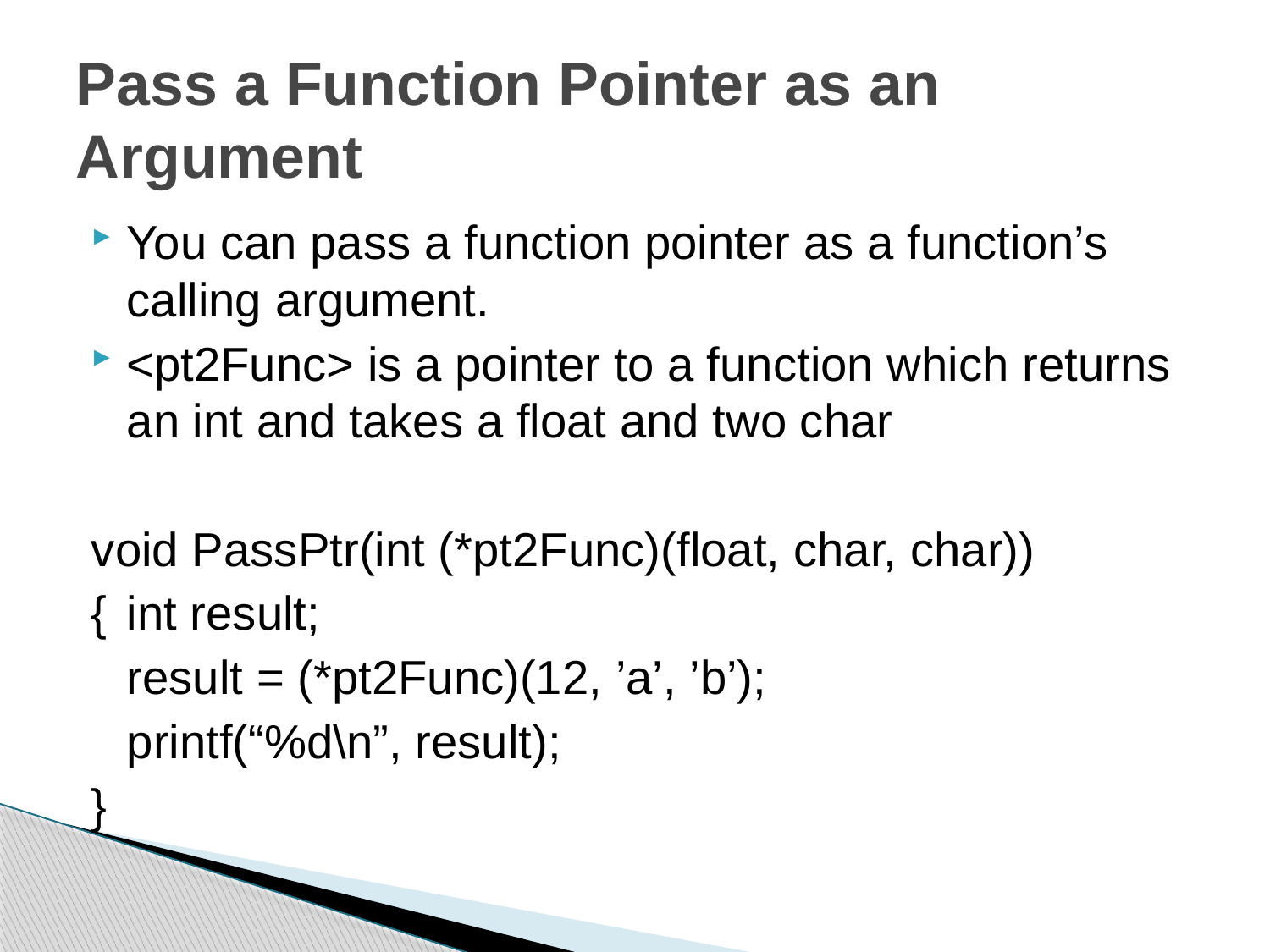

# Pass a Function Pointer as an Argument
You can pass a function pointer as a function’s calling argument.
<pt2Func> is a pointer to a function which returns an int and takes a float and two char

void PassPtr(int (*pt2Func)(float, char, char))
{	int result;
	result = (*pt2Func)(12, ’a’, ’b’);
	printf(“%d\n”, result);
}